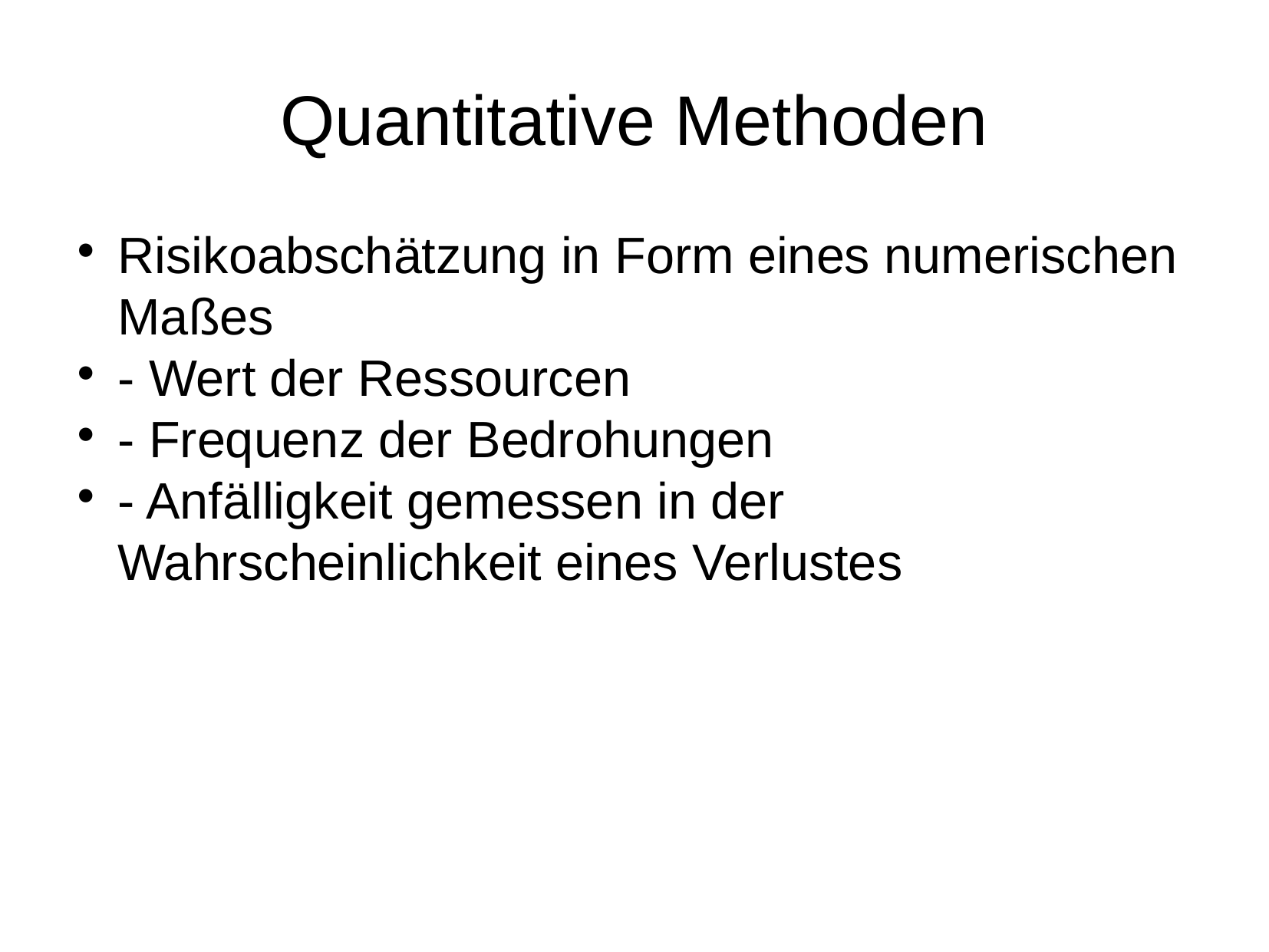

Quantitative Methoden
Risikoabschätzung in Form eines numerischen Maßes
- Wert der Ressourcen
- Frequenz der Bedrohungen
- Anfälligkeit gemessen in der Wahrscheinlichkeit eines Verlustes